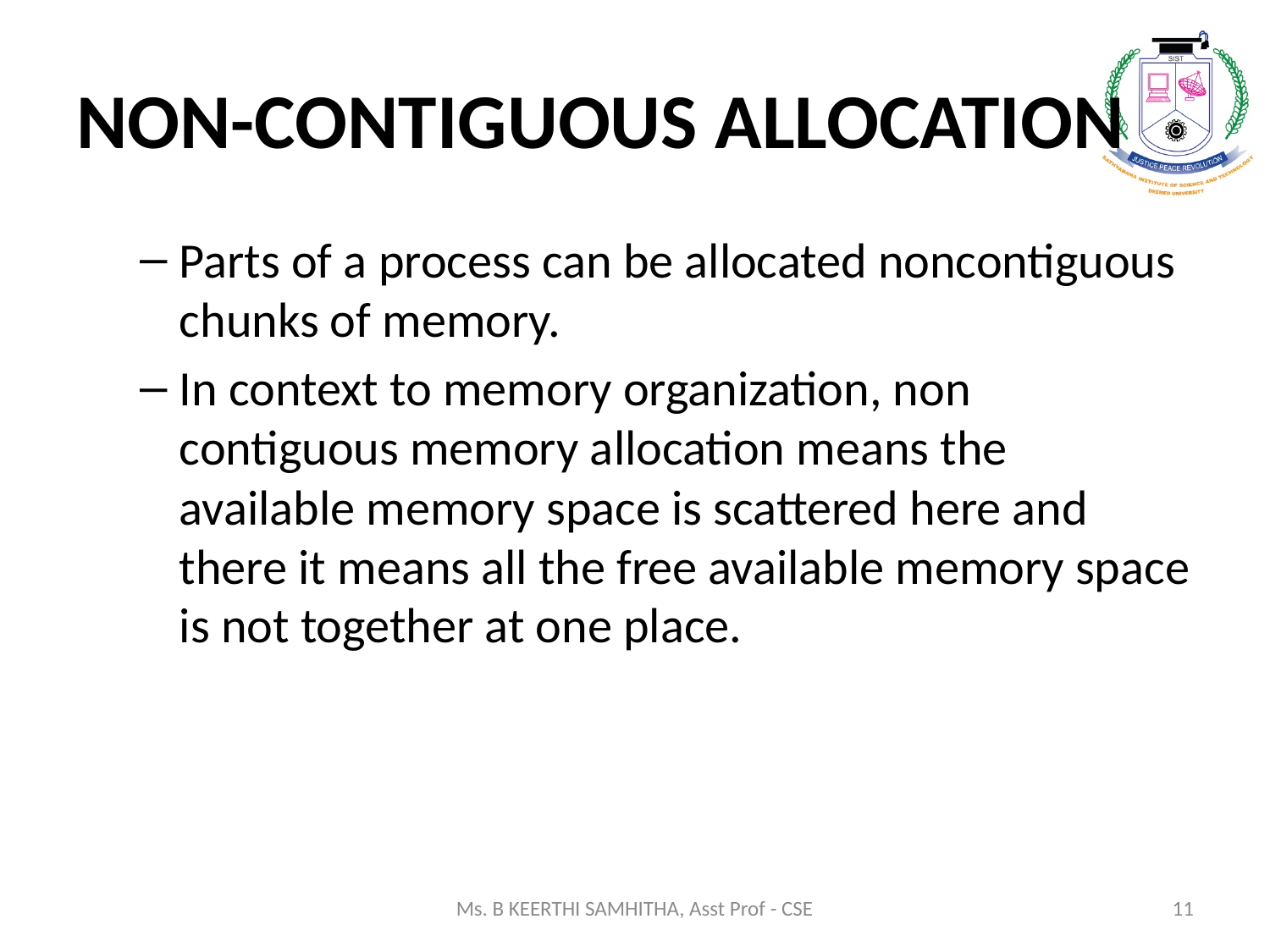

# NON-CONTIGUOUS ALLOCATION
Parts of a process can be allocated noncontiguous chunks of memory.
In context to memory organization, non contiguous memory allocation means the available memory space is scattered here and there it means all the free available memory space is not together at one place.

Ms. B KEERTHI SAMHITHA, Asst Prof - CSE
11